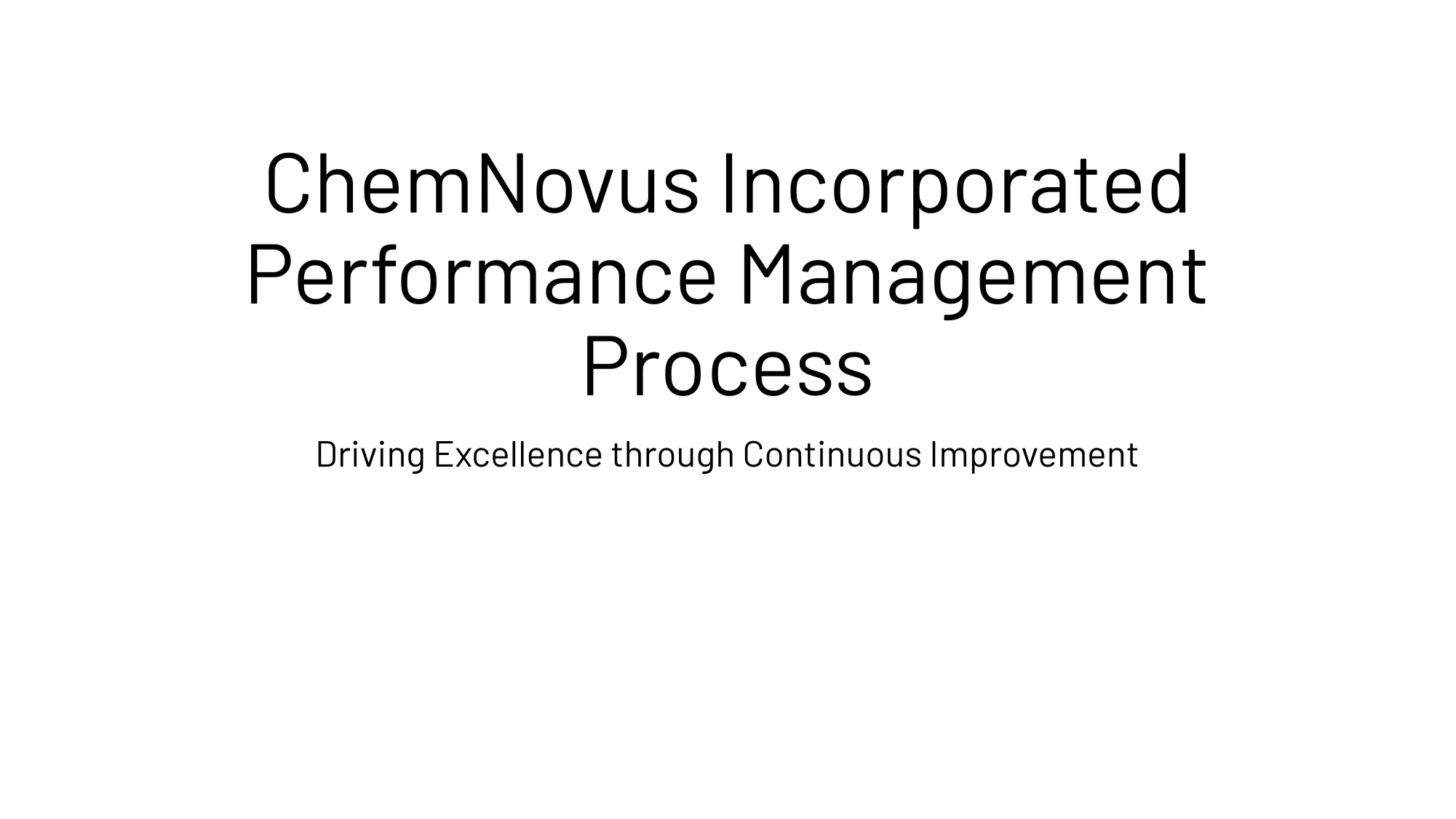

# ChemNovus Incorporated Performance Management Process
Driving Excellence through Continuous Improvement